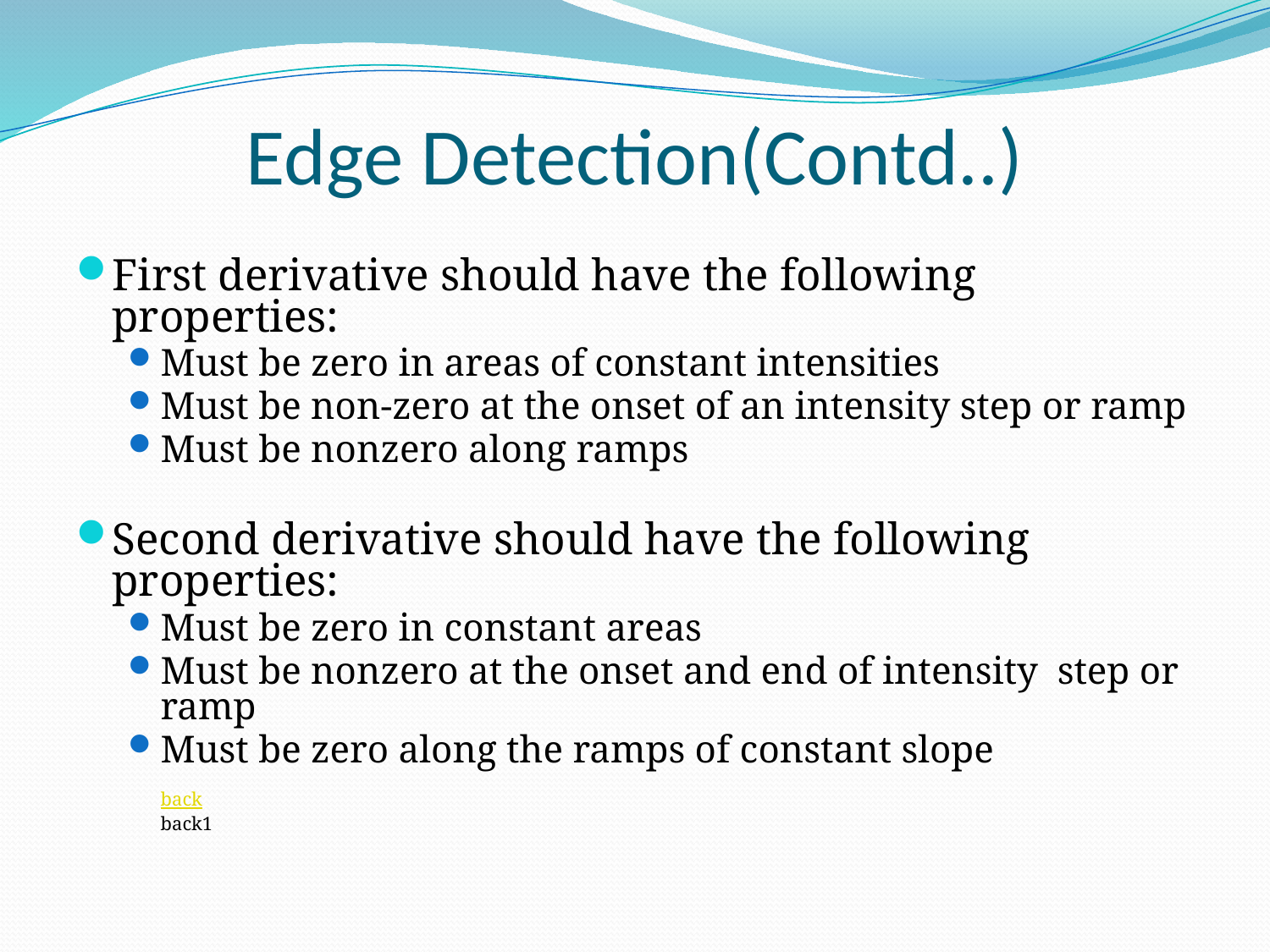

# Edge Detection(Contd..)

First derivative should have the following properties:
Must be zero in areas of constant intensities
Must be non-zero at the onset of an intensity step or ramp
Must be nonzero along ramps

Second derivative should have the following properties:
Must be zero in constant areas
Must be nonzero at the onset and end of intensity  step or ramp
Must be zero along the ramps of constant slope
									back
									back1